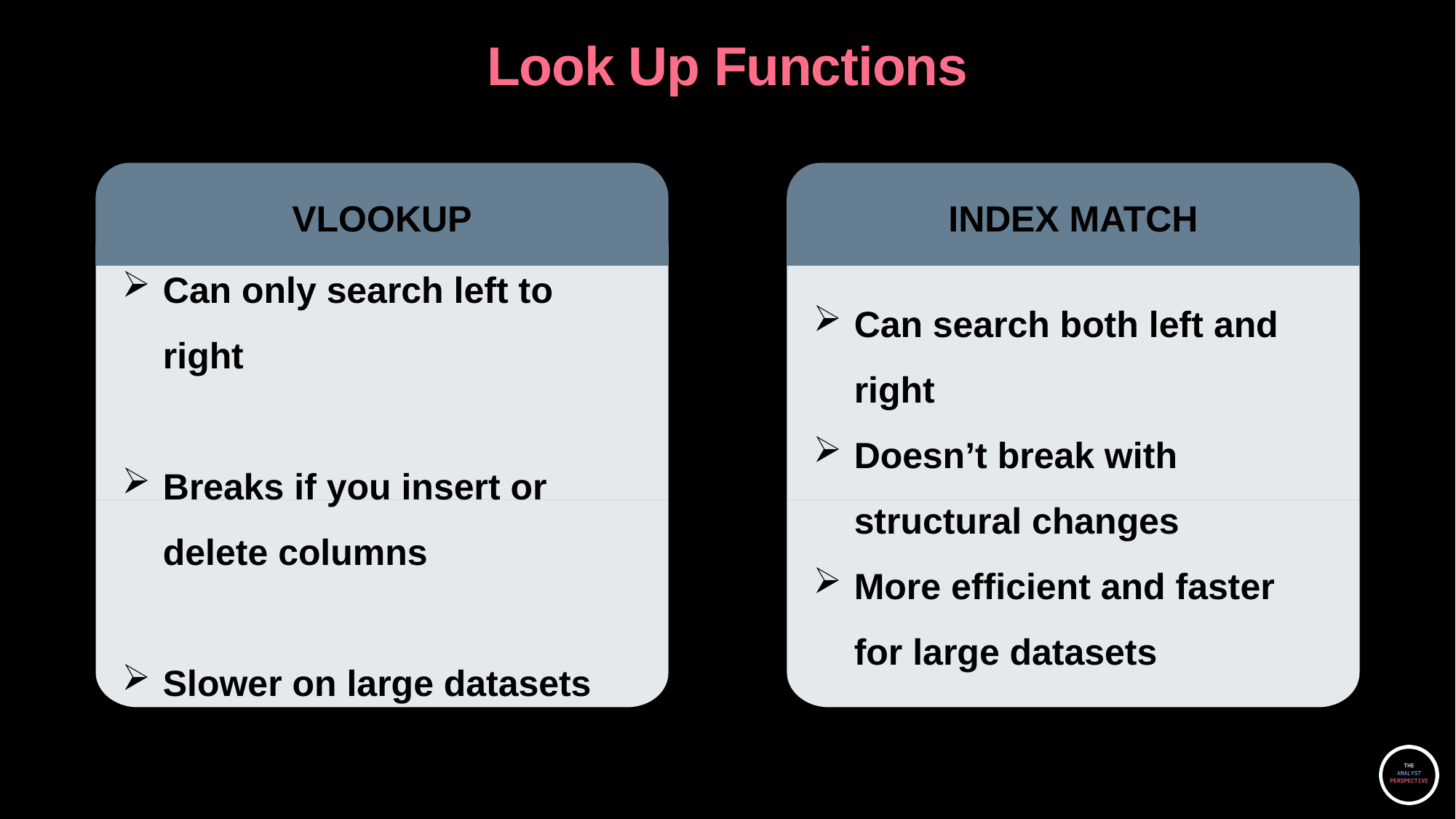

# Look Up Functions

VLOOKUP
INDEX MATCH
Can only search left to right

Breaks if you insert or delete columns

Slower on large datasets
Can search both left and right
Doesn’t break with structural changes
More efficient and faster for large datasets